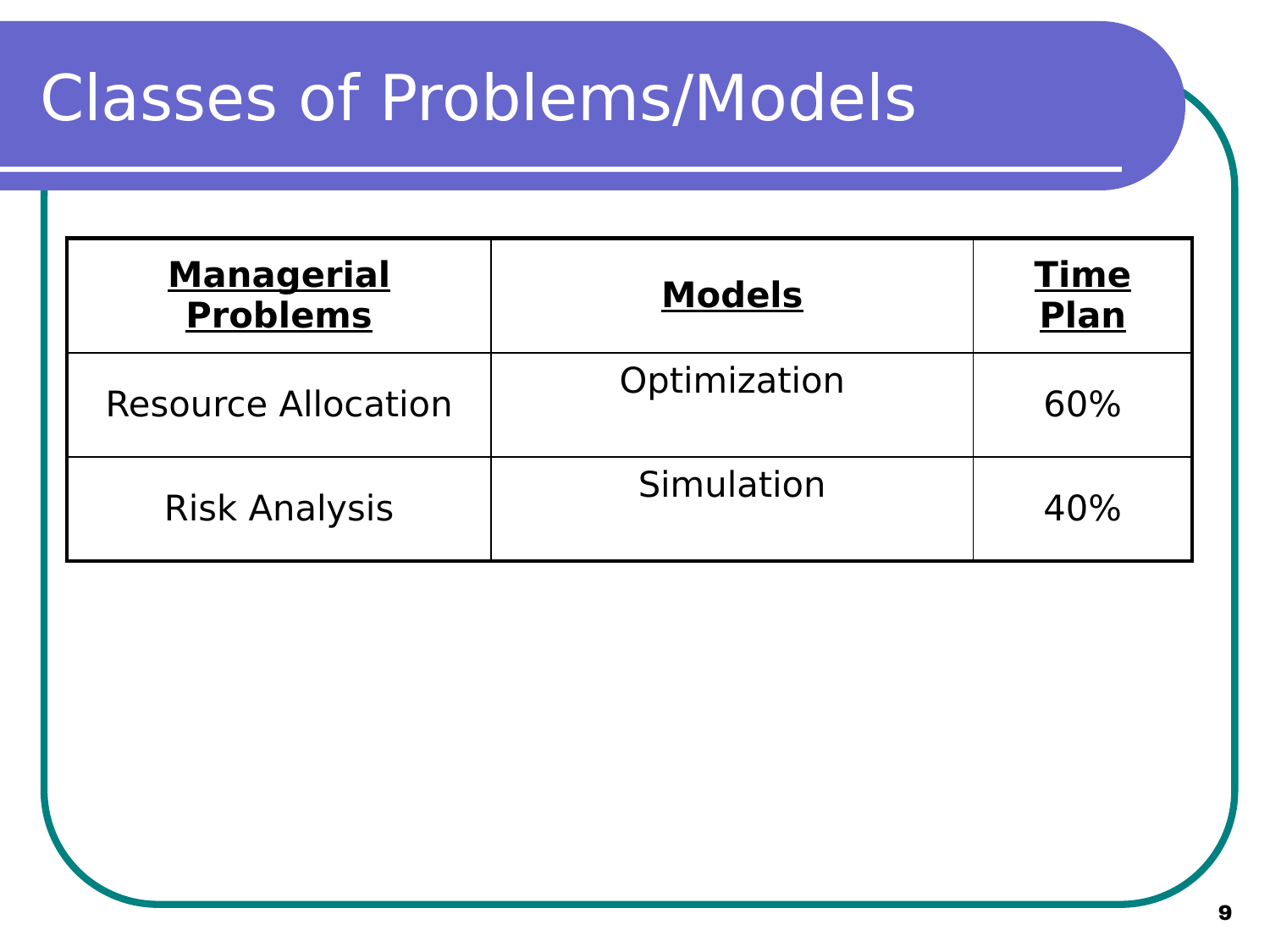

# Classes of Problems/Models

| Managerial Problems | Models | Time Plan |
| --- | --- | --- |
| Resource Allocation | Optimization | 60% |
| Risk Analysis | Simulation | 40% |
9